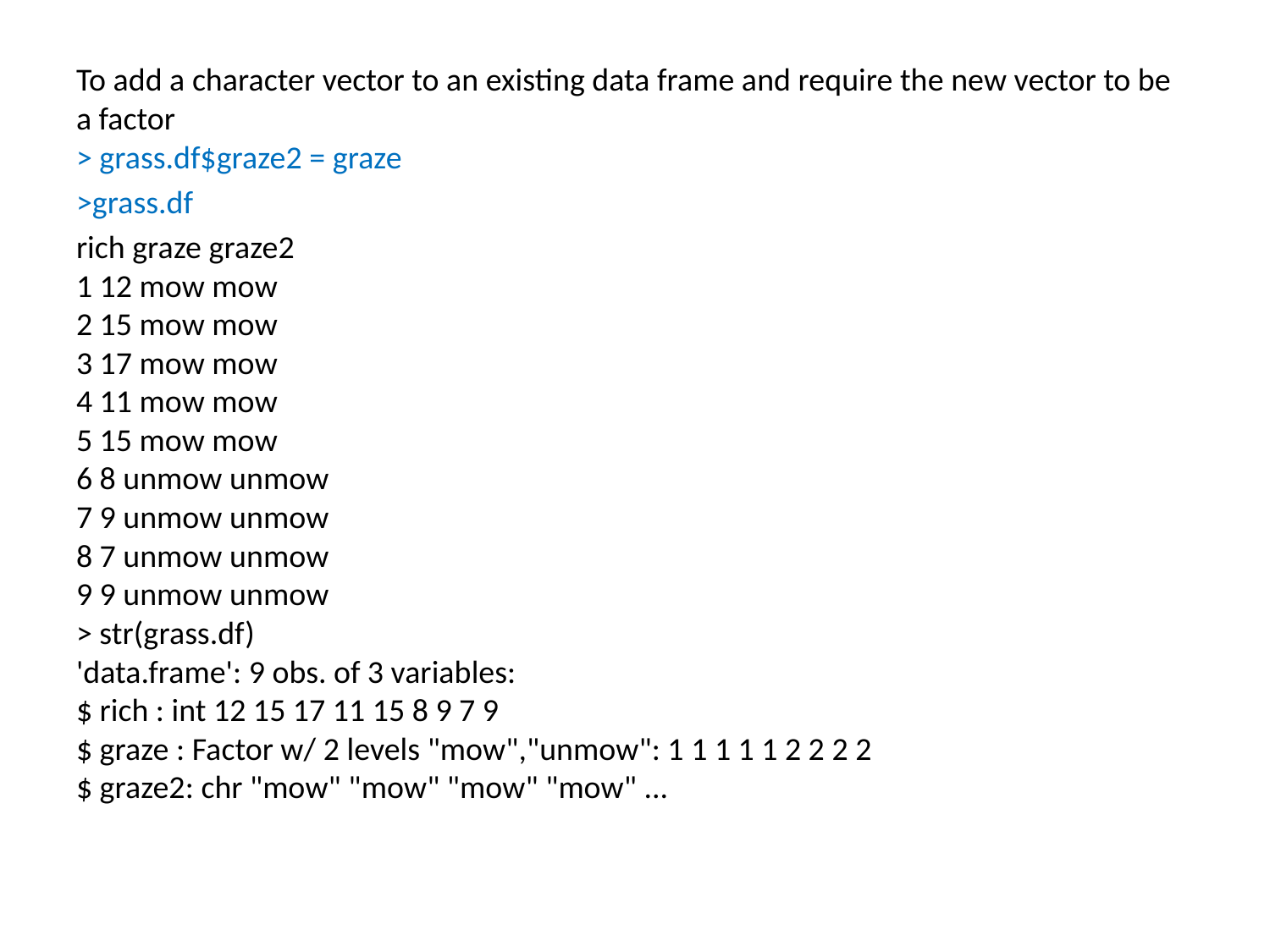

To add a character vector to an existing data frame and require the new vector to be a factor
> grass.df$graze2 = graze
>grass.df
rich graze graze2
1 12 mow mow
2 15 mow mow
3 17 mow mow
4 11 mow mow
5 15 mow mow
6 8 unmow unmow
7 9 unmow unmow
8 7 unmow unmow
9 9 unmow unmow
> str(grass.df)
'data.frame': 9 obs. of 3 variables:
$ rich : int 12 15 17 11 15 8 9 7 9
$ graze : Factor w/ 2 levels "mow","unmow": 1 1 1 1 1 2 2 2 2
$ graze2: chr "mow" "mow" "mow" "mow" ...